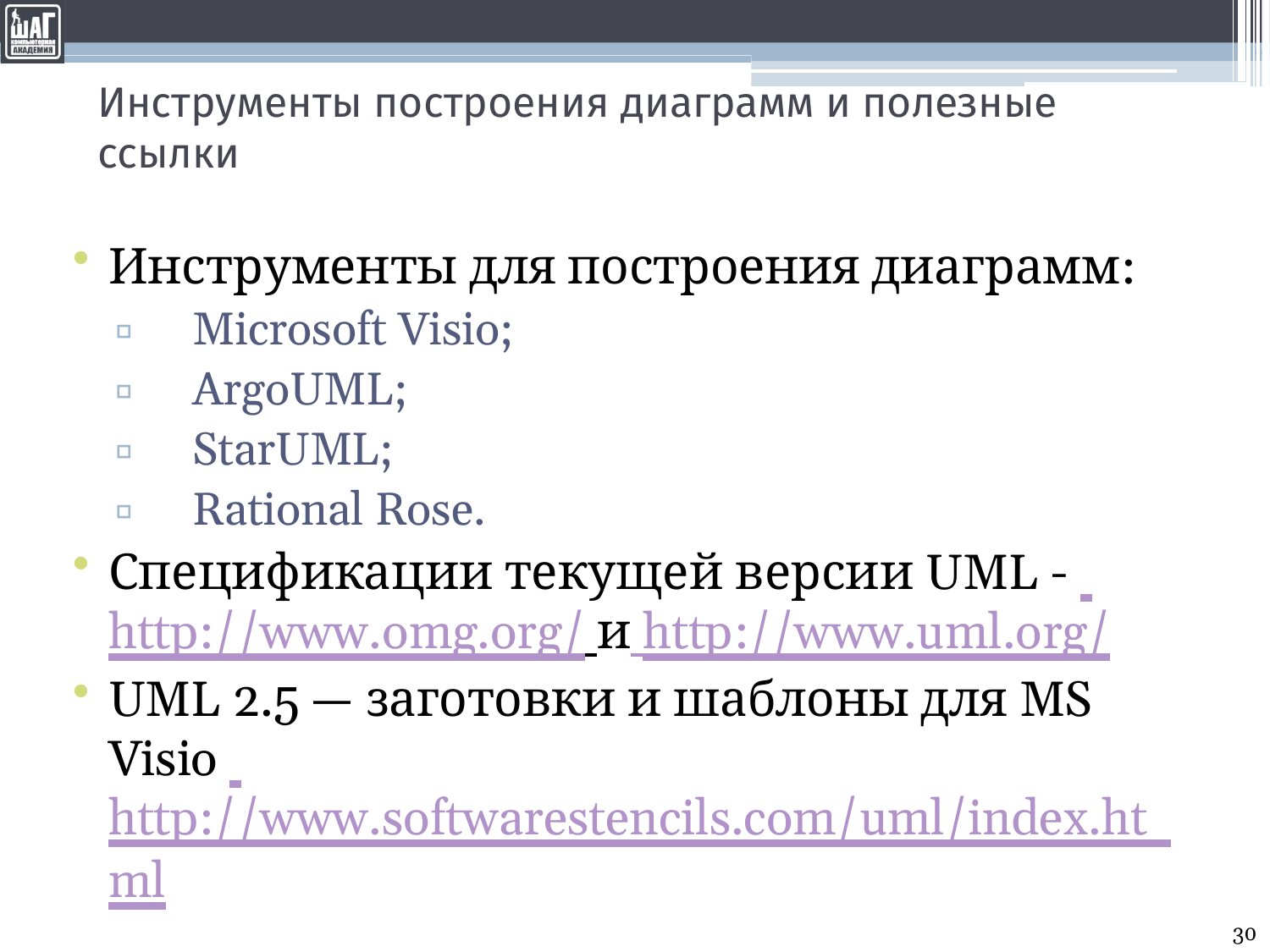

Инструменты построения диаграмм и полезные ссылки

Инструменты для построения диаграмм:
▫	Microsoft Visio;
▫	ArgoUML;
▫	StarUML;
▫	Rational Rose.
Спецификации текущей версии UML -  http://www.omg.org/ и http://www.uml.org/
UML 2.5 — заготовки и шаблоны для MS Visio  http://www.softwarestencils.com/uml/index.ht  ml
30